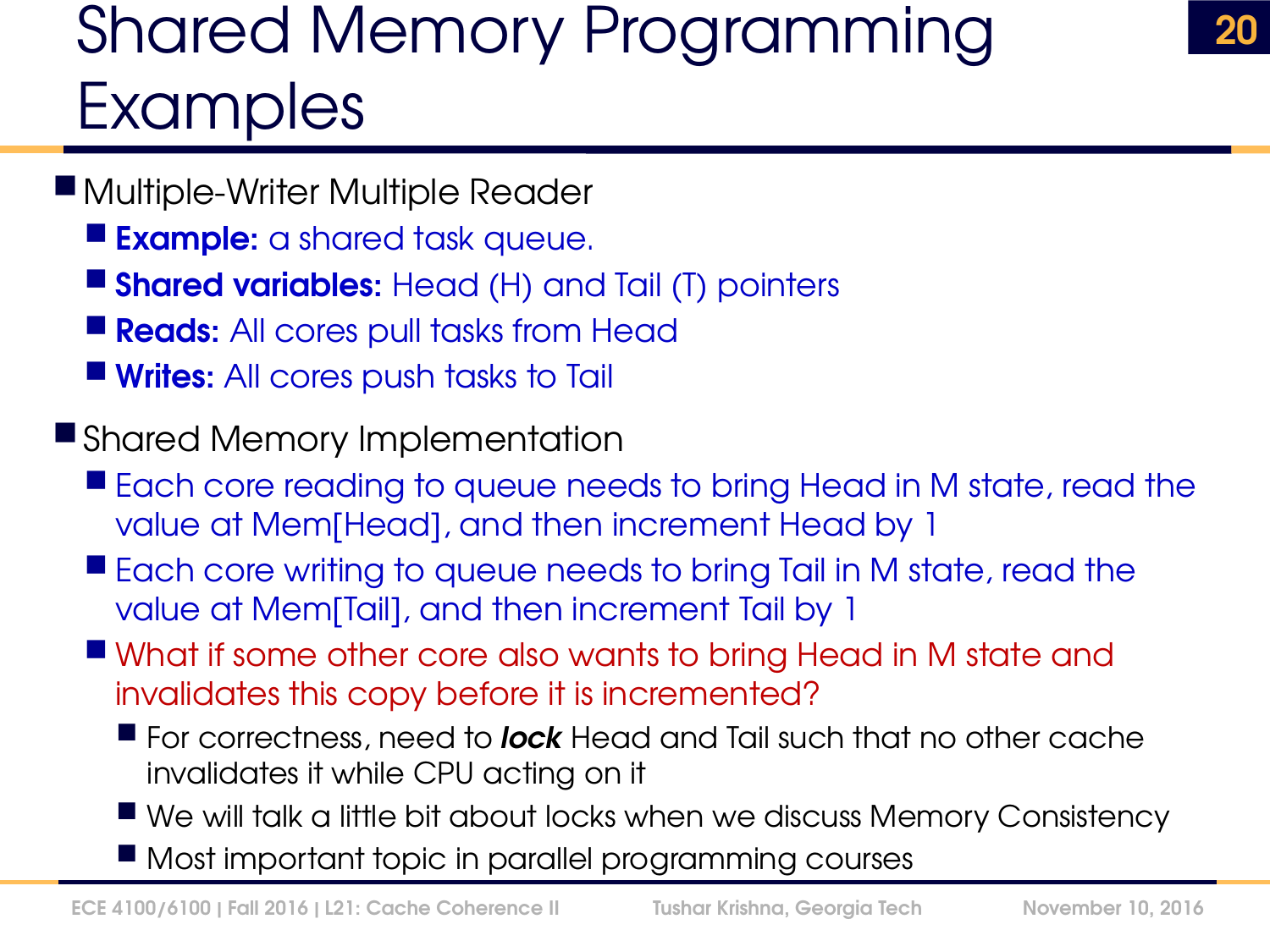

20
# Shared Memory Programming Examples
Multiple-Writer Multiple Reader
Example: a shared task queue.
Shared variables: Head (H) and Tail (T) pointers
Reads: All cores pull tasks from Head
Writes: All cores push tasks to Tail
Shared Memory Implementation
Each core reading to queue needs to bring Head in M state, read the value at Mem[Head], and then increment Head by 1
Each core writing to queue needs to bring Tail in M state, read the value at Mem[Tail], and then increment Tail by 1
What if some other core also wants to bring Head in M state and invalidates this copy before it is incremented?
For correctness, need to lock Head and Tail such that no other cache invalidates it while CPU acting on it
We will talk a little bit about locks when we discuss Memory Consistency
Most important topic in parallel programming courses
ECE 4100/6100 | Fall 2016 | L21: Cache Coherence II                 Tushar Krishna, Georgia Tech
November 10, 2016